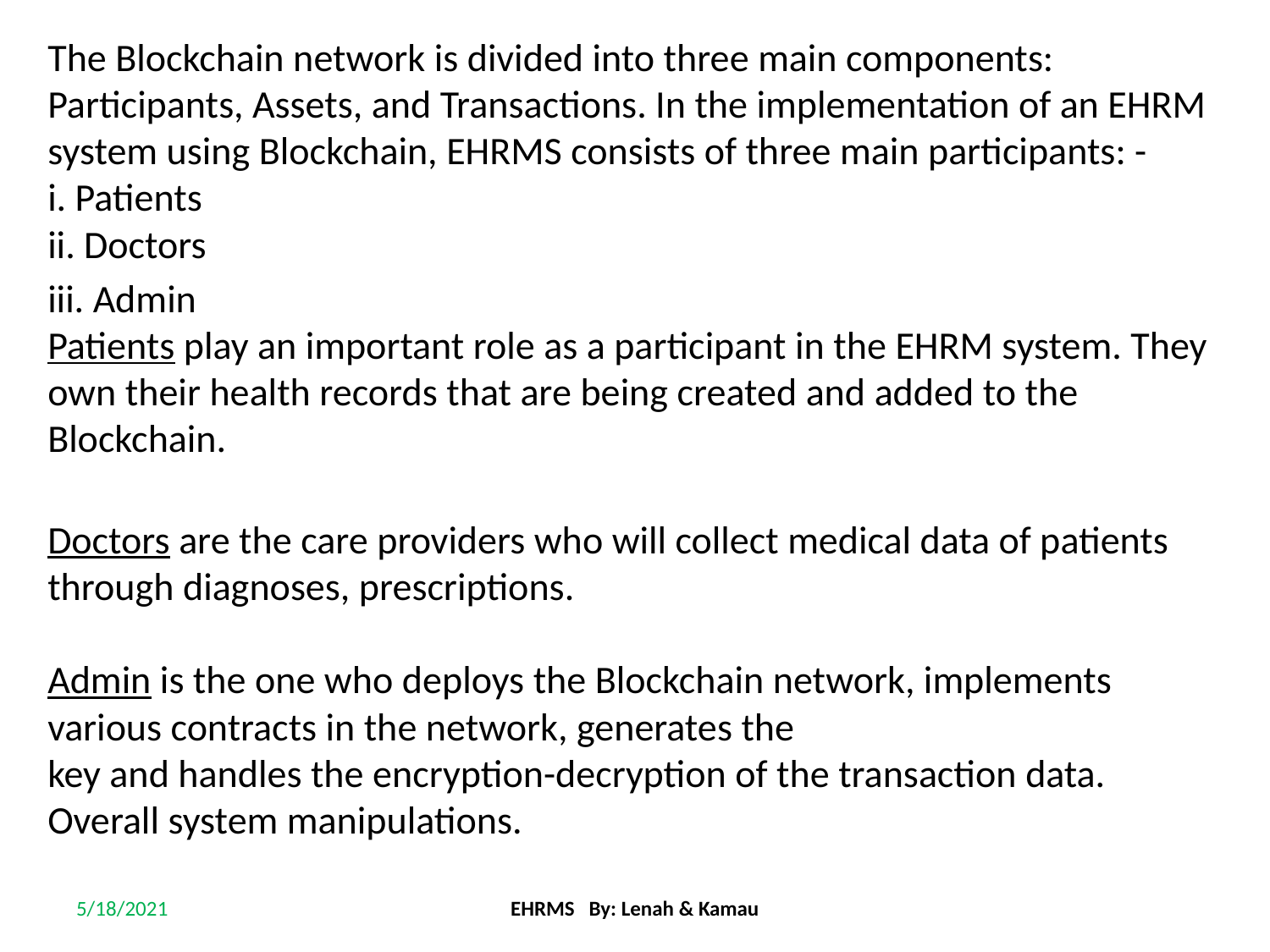

The Blockchain network is divided into three main components: Participants, Assets, and Transactions. In the implementation of an EHRM system using Blockchain, EHRMS consists of three main participants: -
i. Patients
ii. Doctors
iii. Admin
Patients play an important role as a participant in the EHRM system. They own their health records that are being created and added to the Blockchain.
Doctors are the care providers who will collect medical data of patients through diagnoses, prescriptions.
Admin is the one who deploys the Blockchain network, implements various contracts in the network, generates the
key and handles the encryption-decryption of the transaction data.  Overall system manipulations.
5/18/2021
EHRMS   By: Lenah & Kamau